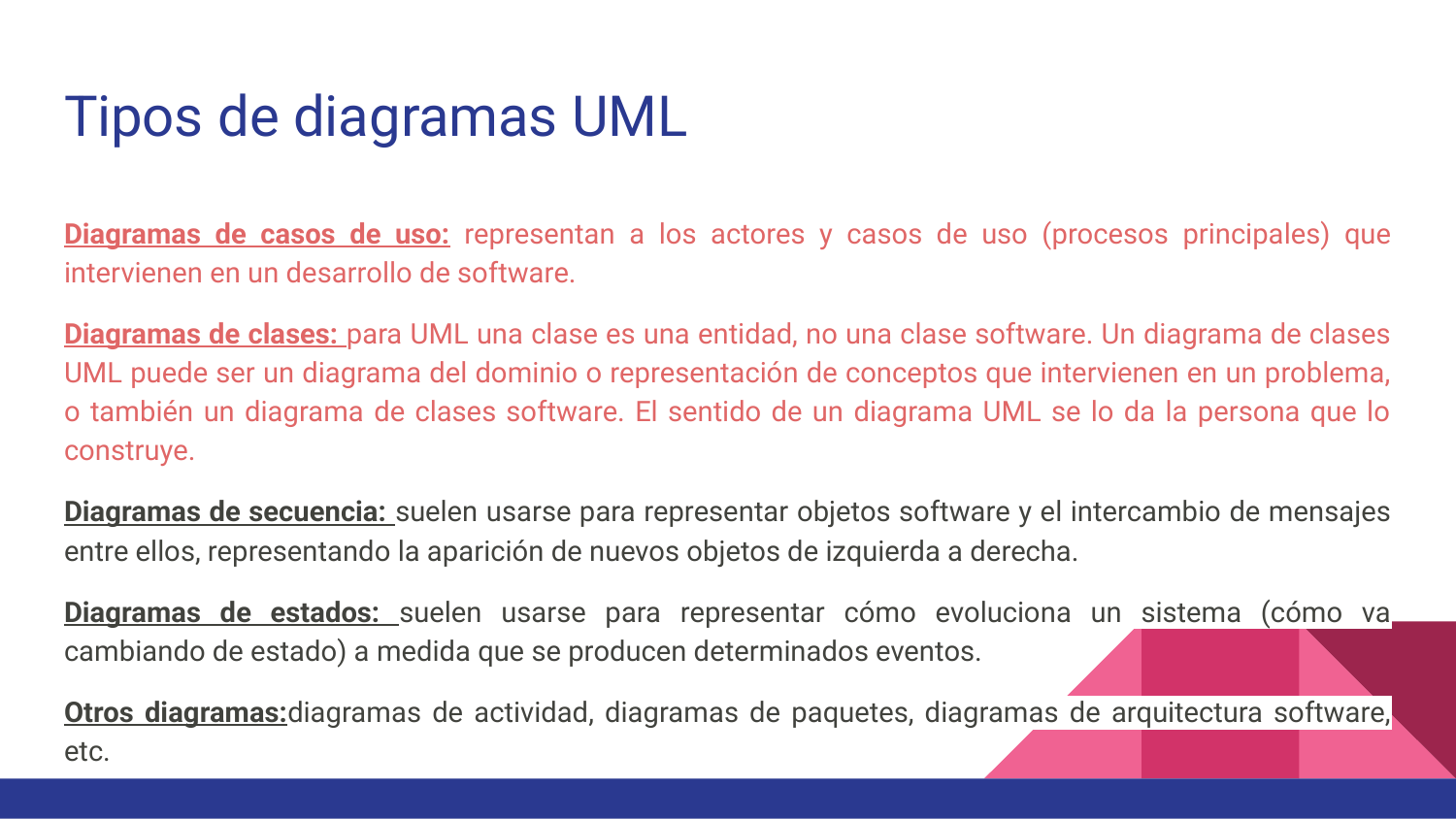

# Tipos de diagramas UML

Diagramas de casos de uso: representan a los actores y casos de uso (procesos principales) que intervienen en un desarrollo de software.
Diagramas de clases: para UML una clase es una entidad, no una clase software. Un diagrama de clases UML puede ser un diagrama del dominio o representación de conceptos que intervienen en un problema, o también un diagrama de clases software. El sentido de un diagrama UML se lo da la persona que lo construye.
Diagramas de secuencia: suelen usarse para representar objetos software y el intercambio de mensajes entre ellos, representando la aparición de nuevos objetos de izquierda a derecha.
Diagramas de estados: suelen usarse para representar cómo evoluciona un sistema (cómo va cambiando de estado) a medida que se producen determinados eventos.
Otros diagramas:diagramas de actividad, diagramas de paquetes, diagramas de arquitectura software, etc.